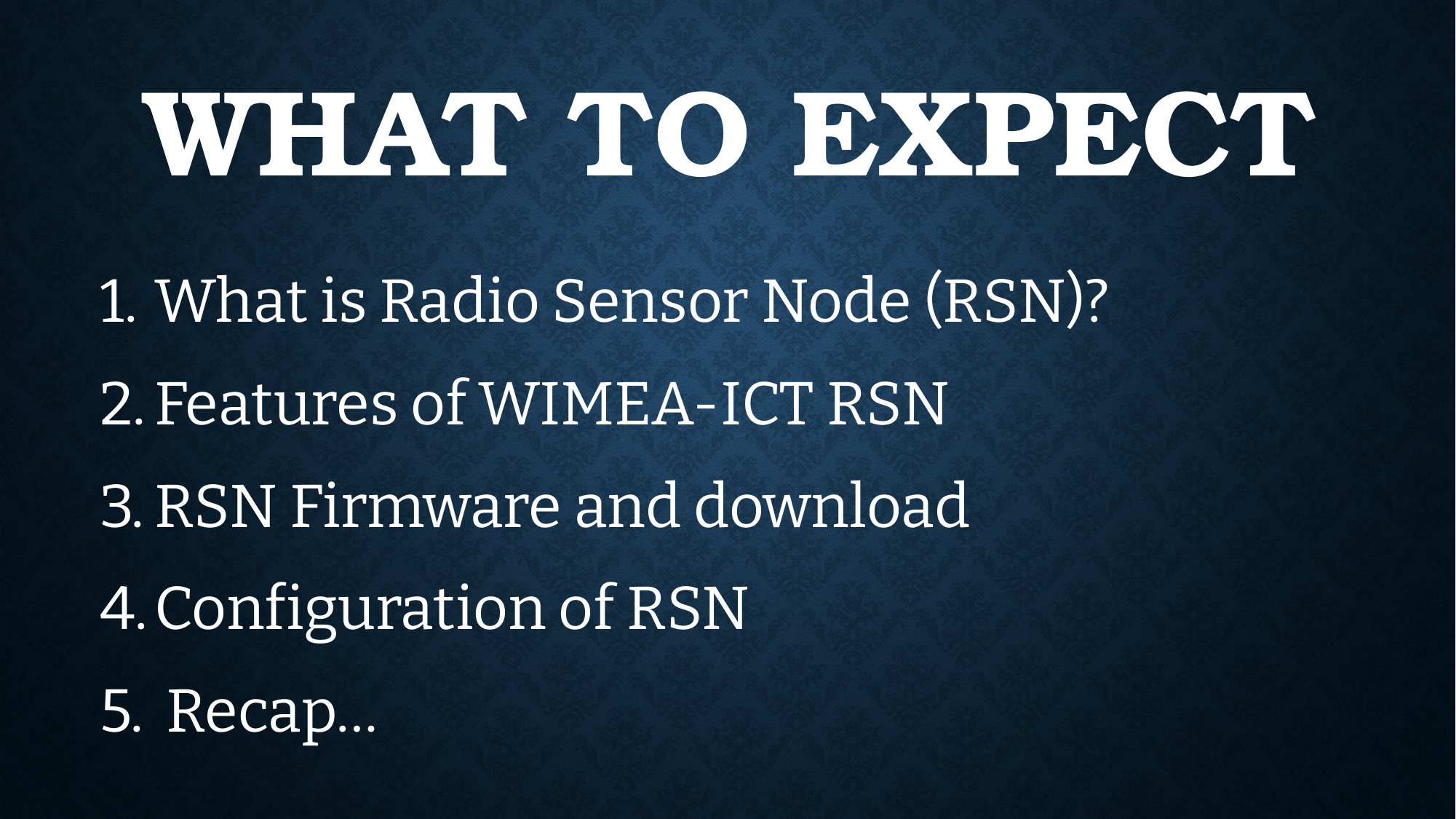

# What to expect
What is Radio Sensor Node (RSN)?
Features of WIMEA-ICT RSN
RSN Firmware and download
Configuration of RSN
 Recap…